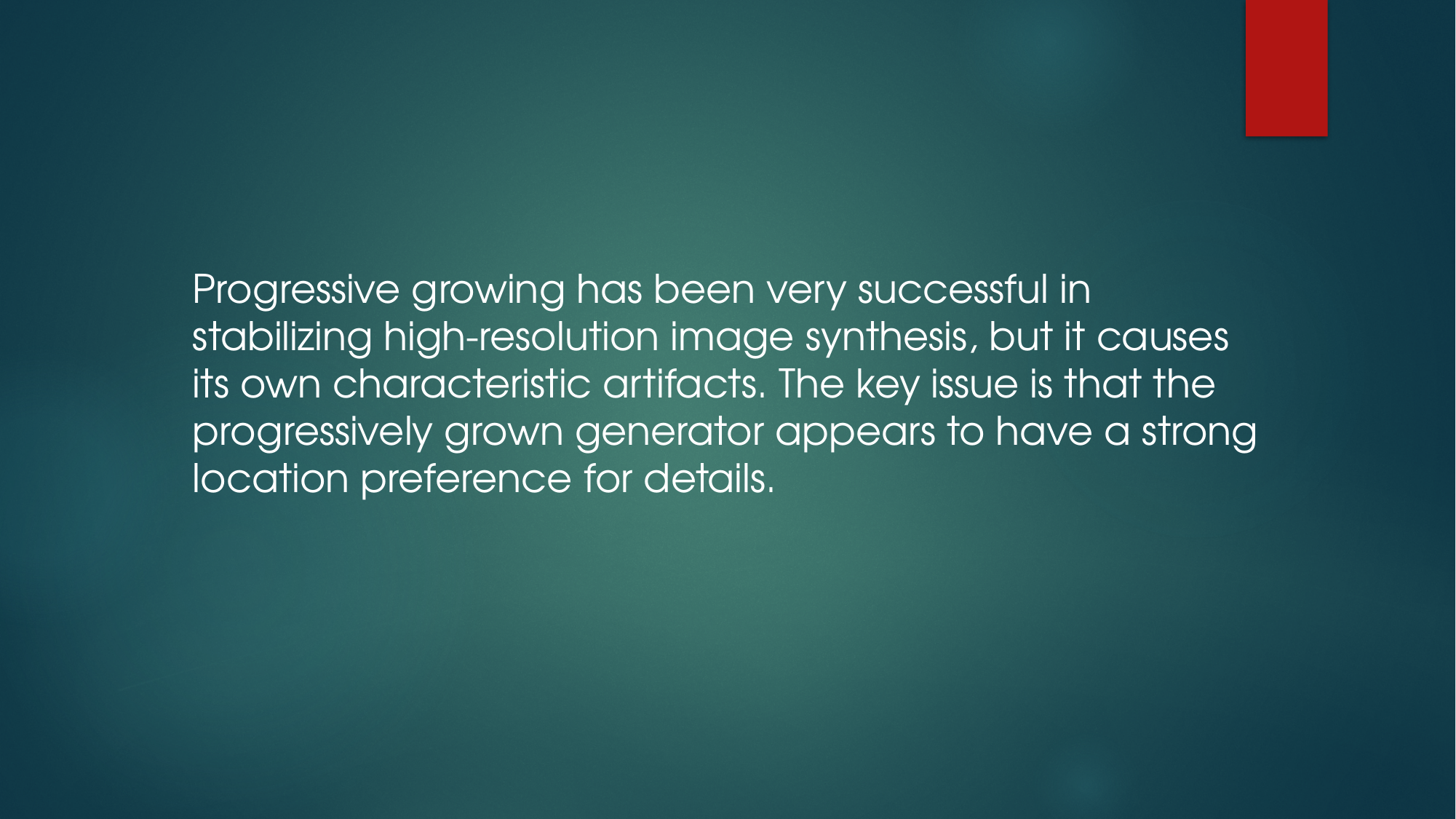

#
Progressive growing has been very successful in stabilizing high-resolution image synthesis, but it causes its own characteristic artifacts. The key issue is that the progressively grown generator appears to have a strong location preference for details.